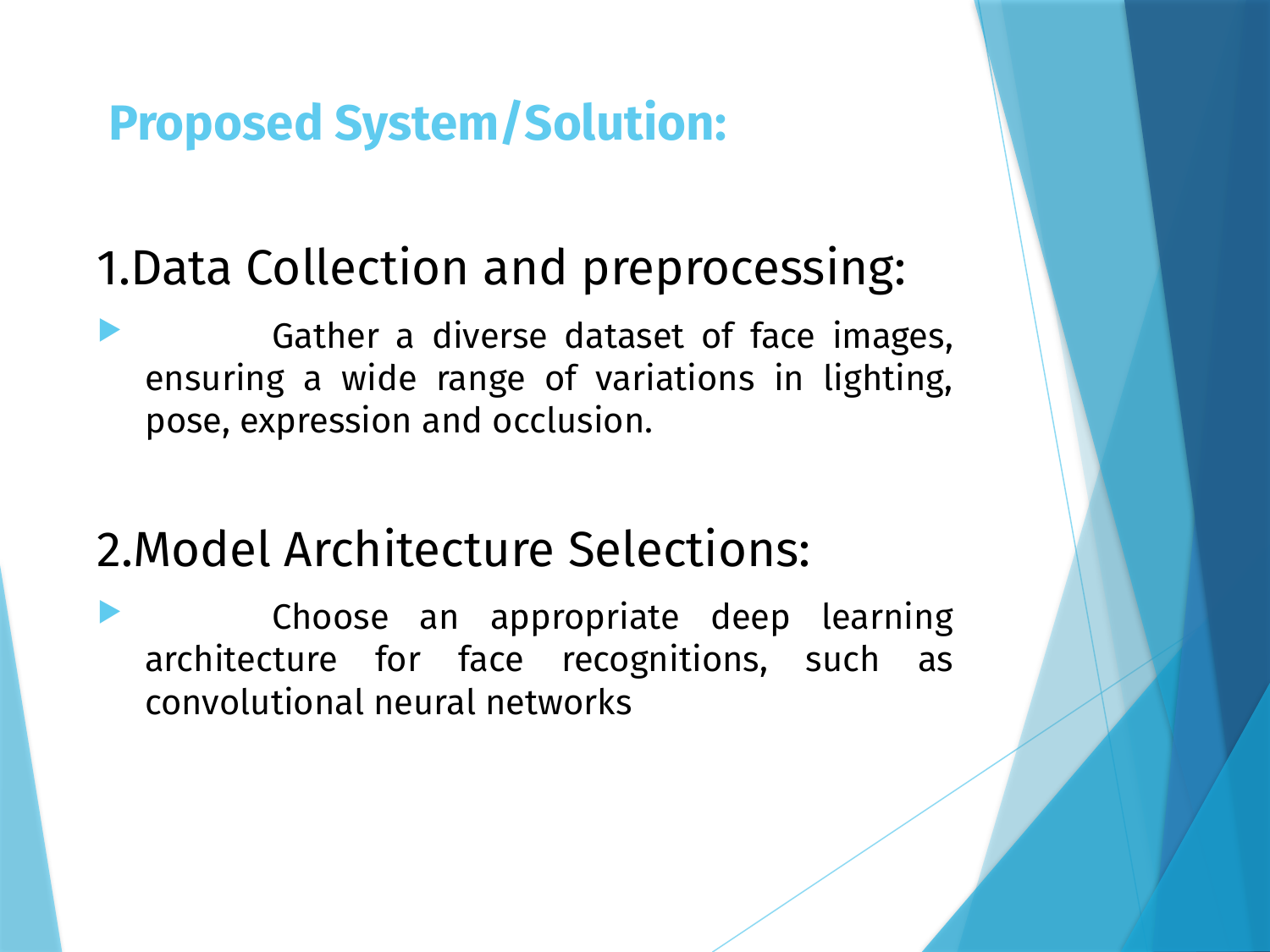

# Proposed System/Solution:
1.Data Collection and preprocessing:
	Gather a diverse dataset of face images, ensuring a wide range of variations in lighting, pose, expression and occlusion.

2.Model Architecture Selections:
	Choose an appropriate deep learning architecture for face recognitions, such as convolutional neural networks